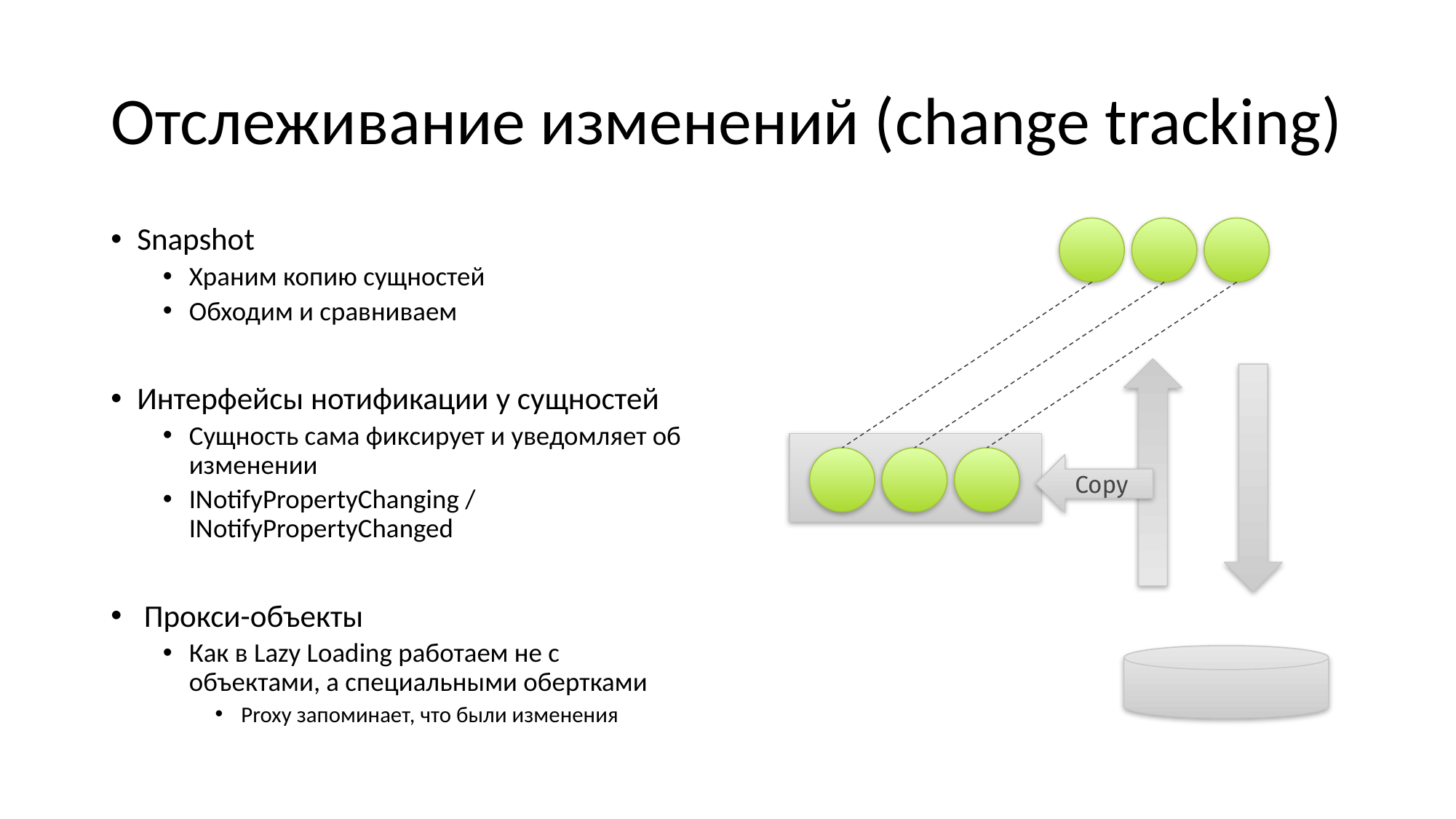

# Отслеживание изменений (change tracking)
Snapshot
Храним копию сущностей
Обходим и сравниваем

Интерфейсы нотификации у сущностей
Сущность сама фиксирует и уведомляет об изменении
INotifyPropertyChanging / INotifyPropertyChanged

 Прокси-объекты
Как в Lazy Loading работаем не с объектами, а специальными обертками
Proxy запоминает, что были изменения

Copy